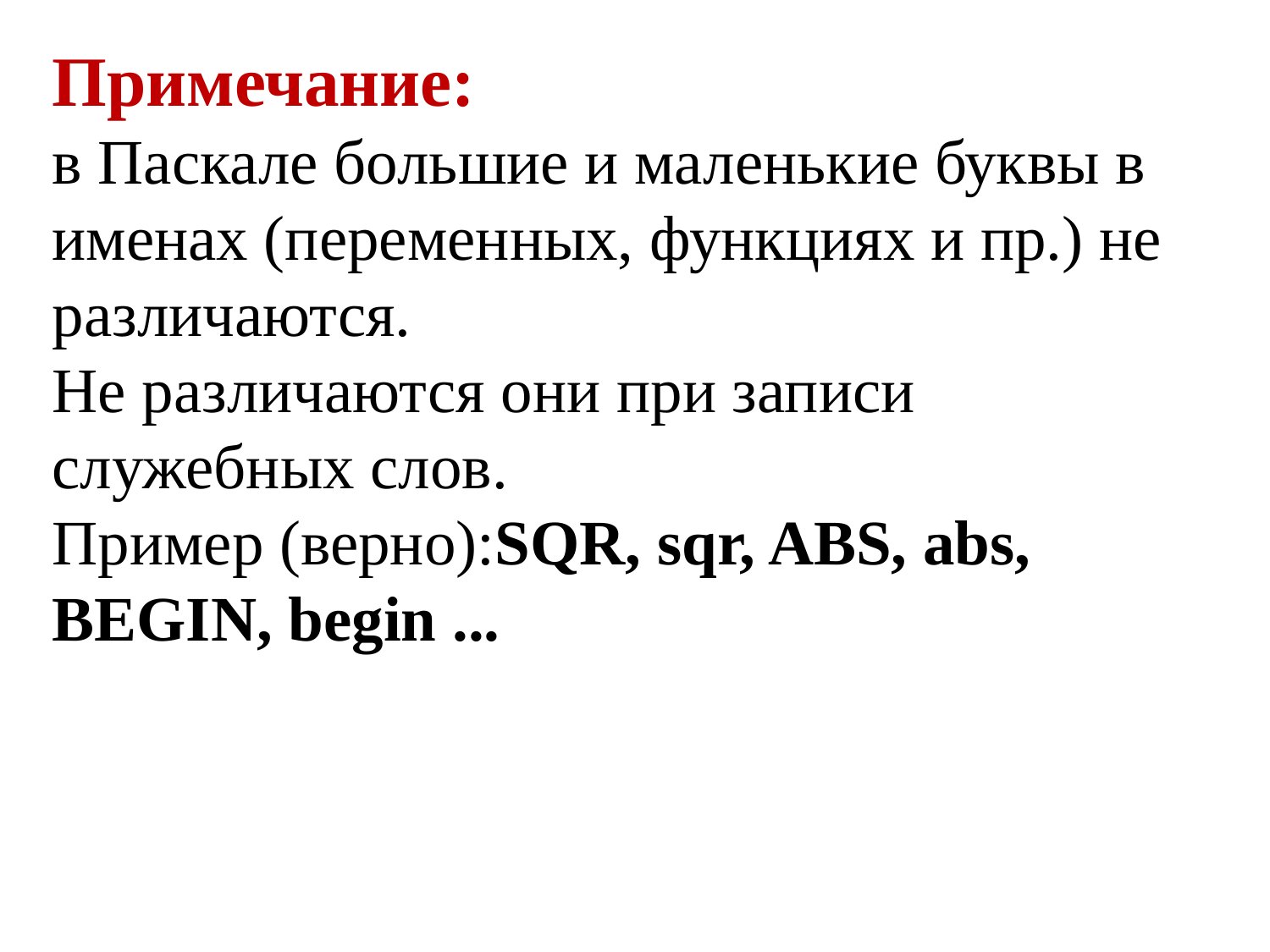

Примечание:
в Паскале большие и маленькие буквы в именах (переменных, функциях и пр.) не различаются.
Не различаются они при записи служебных слов.
Пример (верно):SQR, sqr, ABS, abs, BEGIN, begin ...